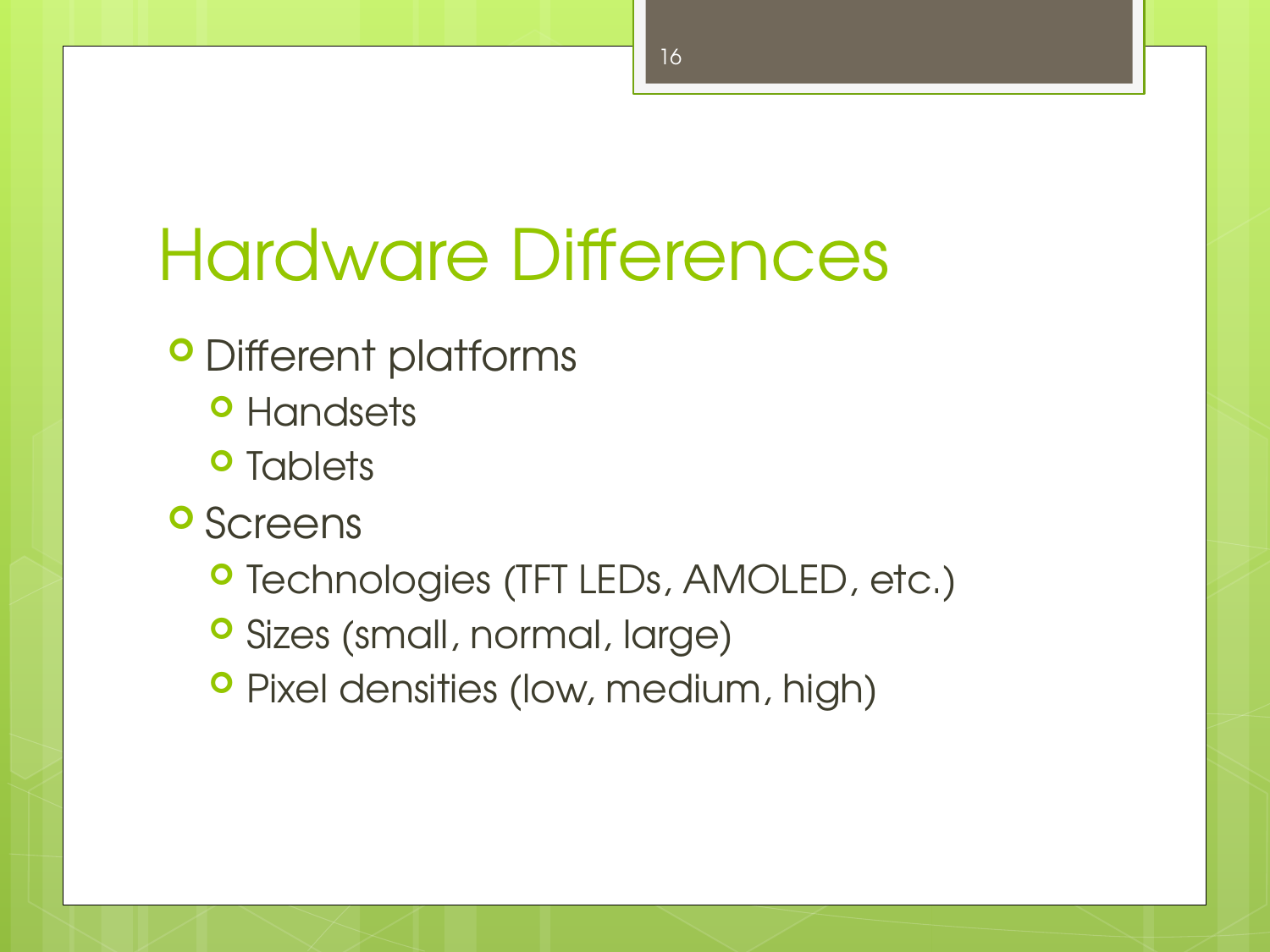

16
# Hardware Differences
Different platforms
Handsets
Tablets
Screens
Technologies (TFT LEDs, AMOLED, etc.)
Sizes (small, normal, large)
Pixel densities (low, medium, high)